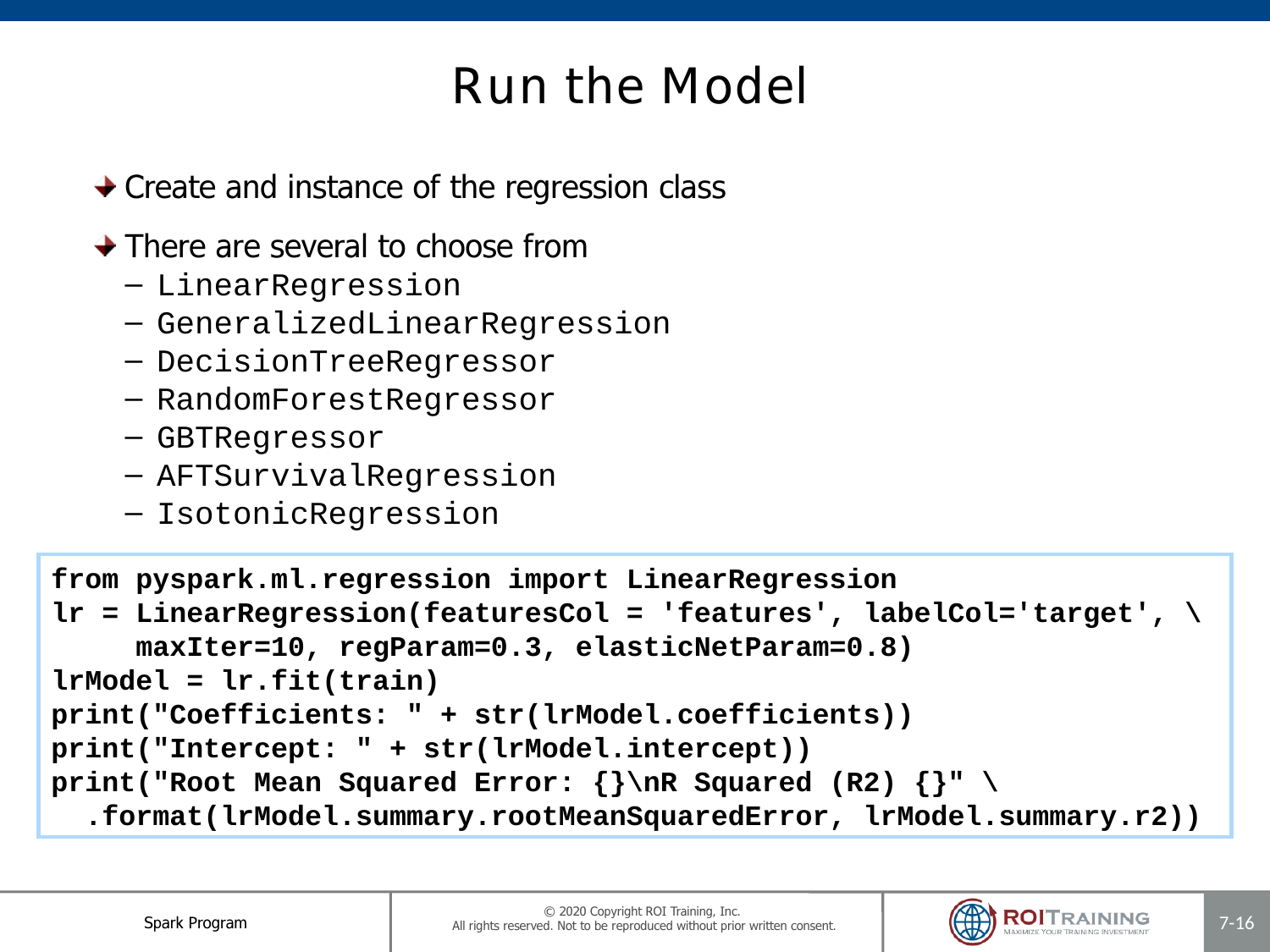

# Run the Model
Create and instance of the regression class
There are several to choose from
LinearRegression
GeneralizedLinearRegression
DecisionTreeRegressor
RandomForestRegressor
GBTRegressor
AFTSurvivalRegression
IsotonicRegression
from pyspark.ml.regression import LinearRegression
lr = LinearRegression(featuresCol = 'features', labelCol='target', \
     maxIter=10, regParam=0.3, elasticNetParam=0.8)
lrModel = lr.fit(train)
print("Coefficients: " + str(lrModel.coefficients))
print("Intercept: " + str(lrModel.intercept))
print("Root Mean Squared Error: {}\nR Squared (R2) {}" \
  .format(lrModel.summary.rootMeanSquaredError, lrModel.summary.r2))